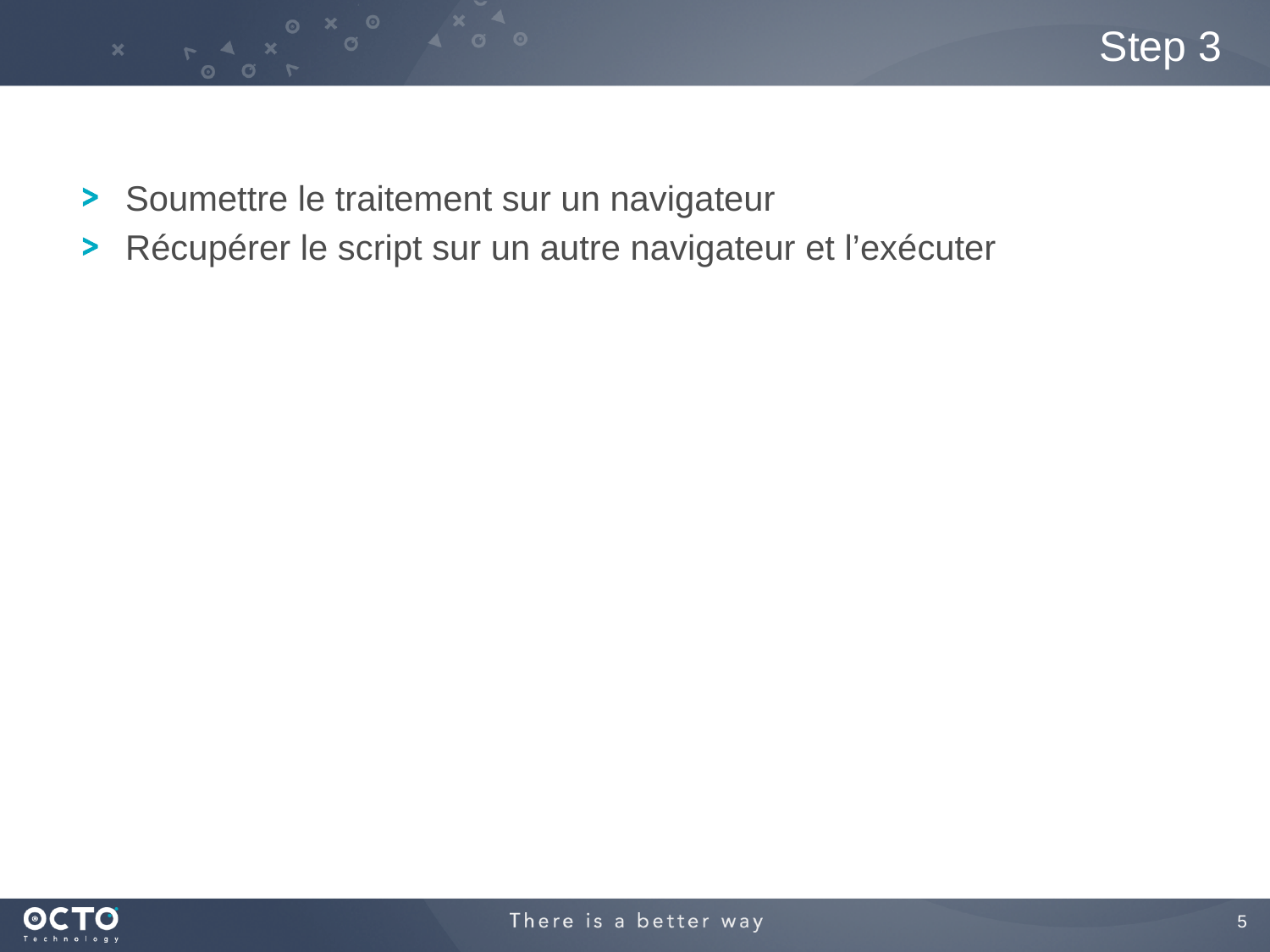

# Step 3
Soumettre le traitement sur un navigateur
Récupérer le script sur un autre navigateur et l’exécuter